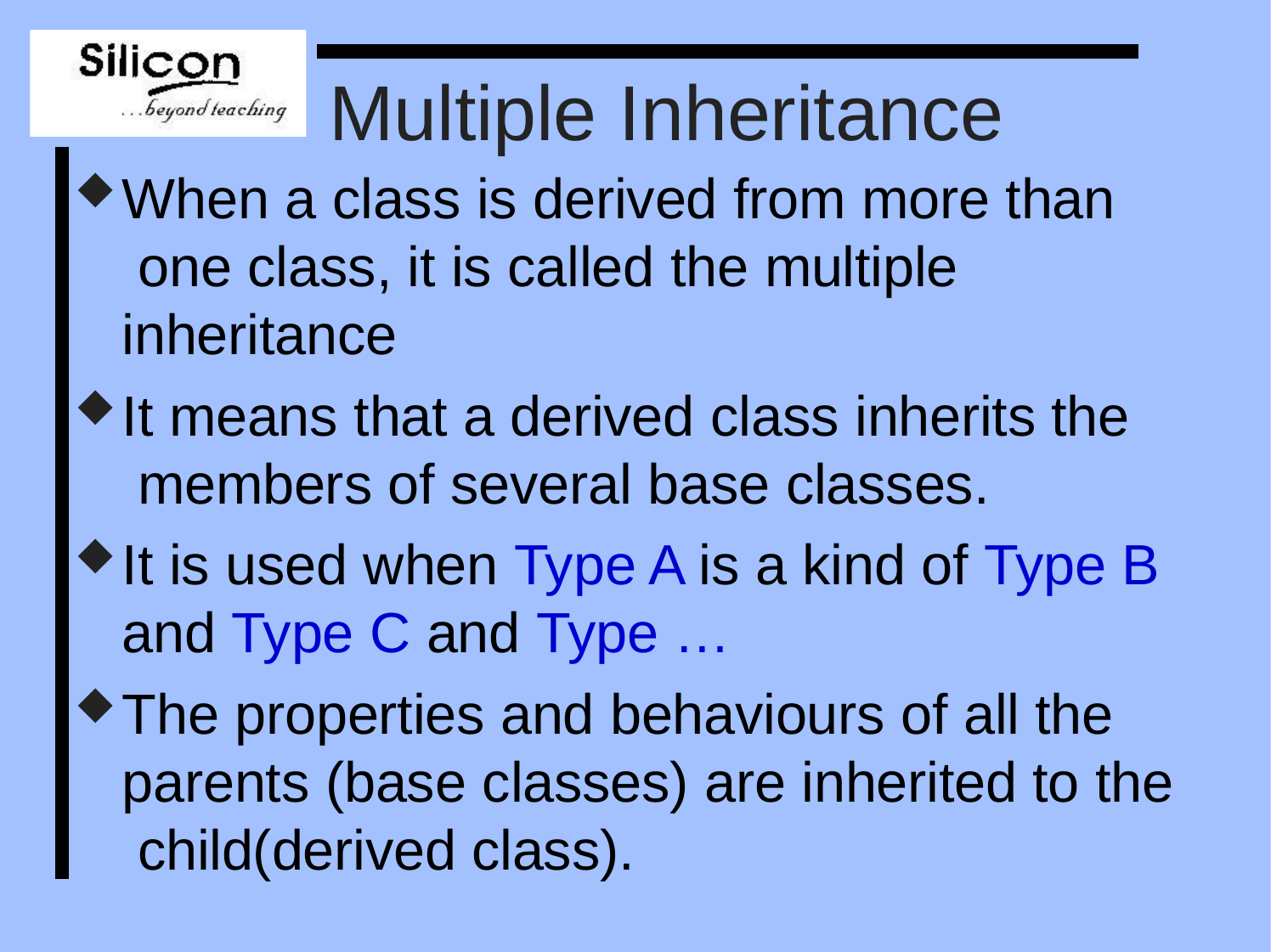

# Multiple Inheritance
When a class is derived from more than  one class, it is called the multiple  inheritance
It means that a derived class inherits the  members of several base classes.
It is used when Type A is a kind of Type B  and Type C and Type …
The properties and behaviours of all the  parents (base classes) are inherited to the  child(derived class).